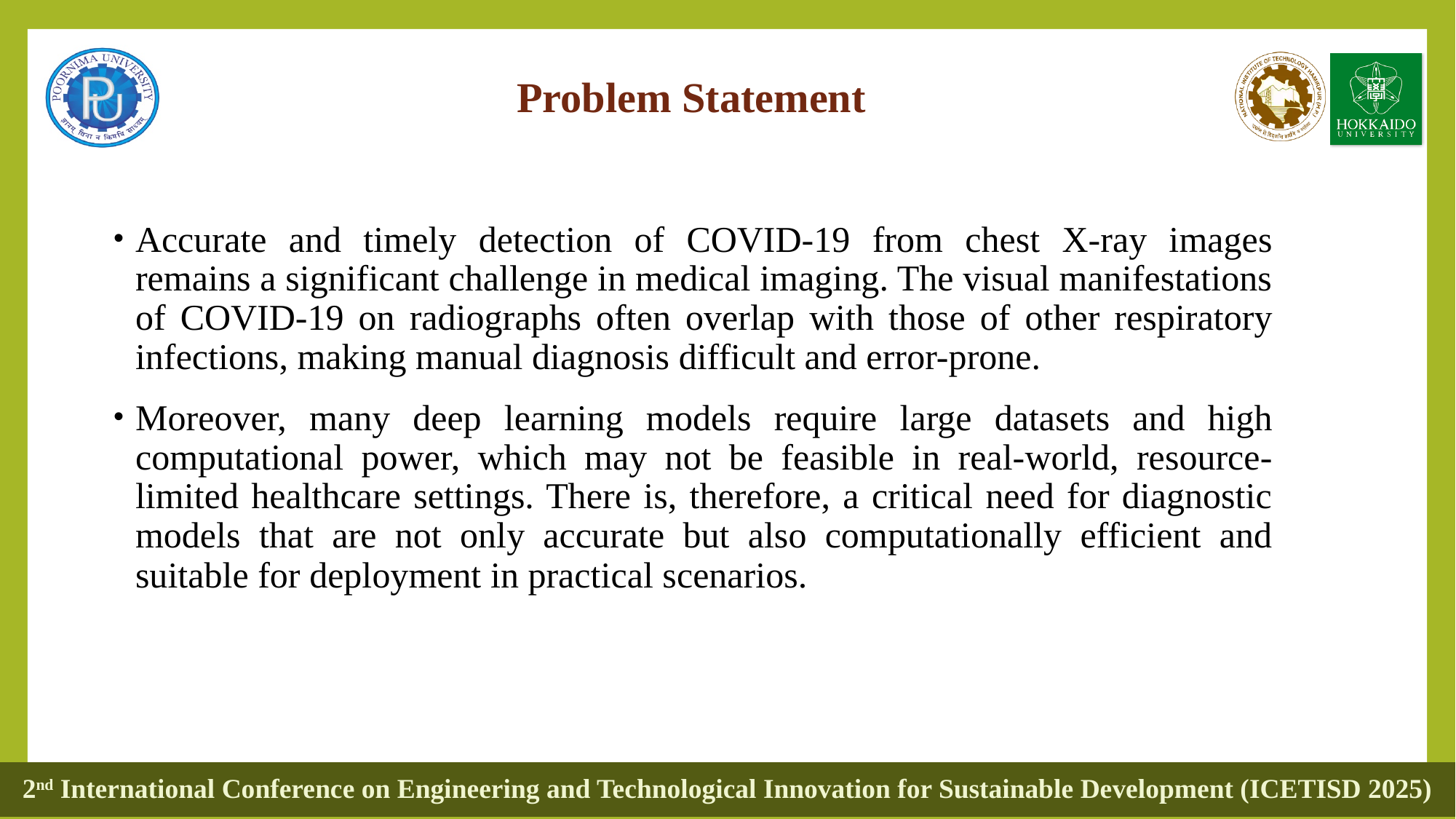

# Problem Statement
Accurate and timely detection of COVID-19 from chest X-ray images remains a significant challenge in medical imaging. The visual manifestations of COVID-19 on radiographs often overlap with those of other respiratory infections, making manual diagnosis difficult and error-prone.
Moreover, many deep learning models require large datasets and high computational power, which may not be feasible in real-world, resource-limited healthcare settings. There is, therefore, a critical need for diagnostic models that are not only accurate but also computationally efficient and suitable for deployment in practical scenarios.
2nd International Conference on Engineering and Technological Innovation for Sustainable Development (ICETISD 2025)